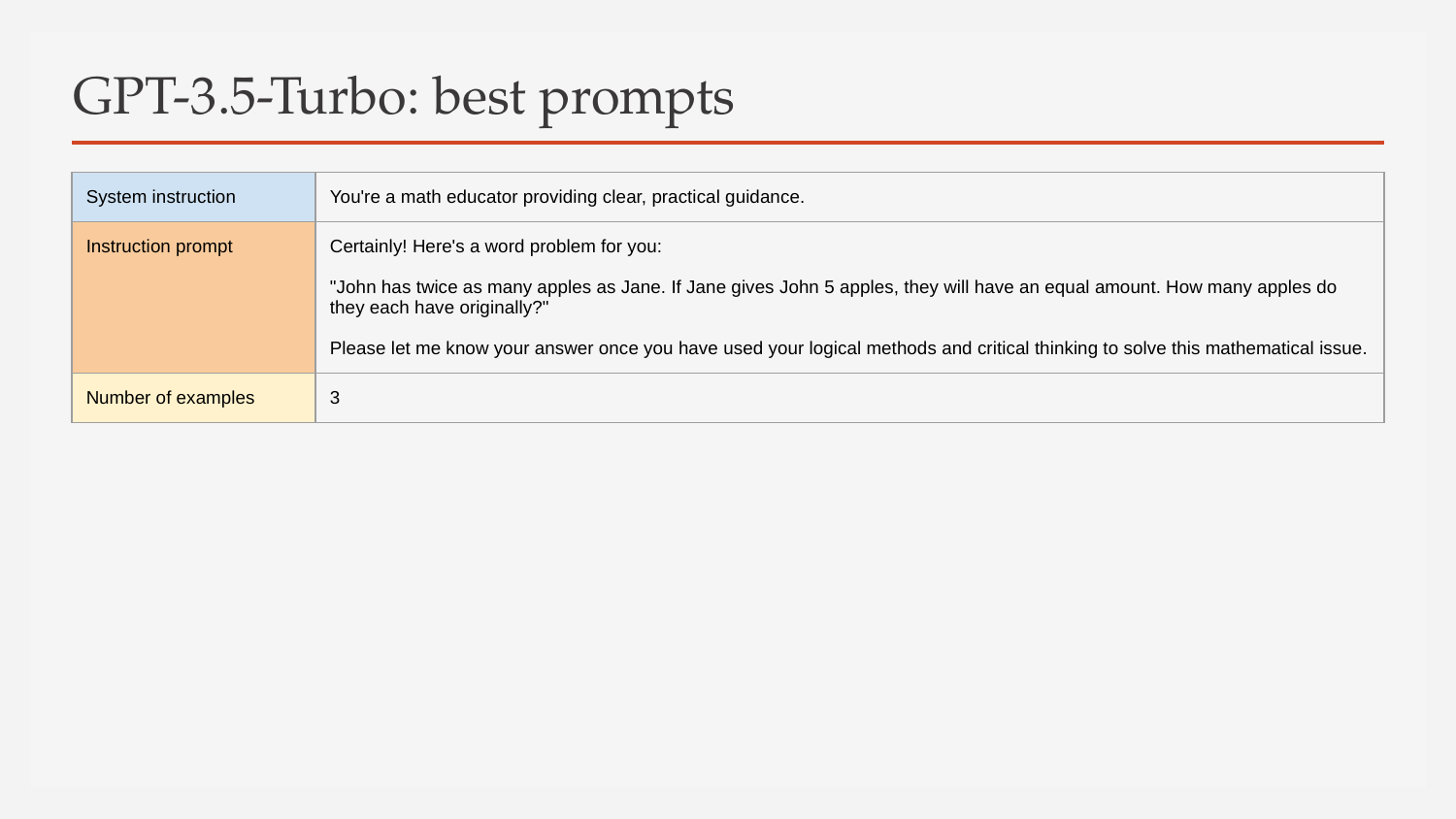

# GPT-3.5-Turbo: best prompts
| System instruction | You're a math educator providing clear, practical guidance. |
| --- | --- |
| Instruction prompt | Certainly! Here's a word problem for you: "John has twice as many apples as Jane. If Jane gives John 5 apples, they will have an equal amount. How many apples do they each have originally?" Please let me know your answer once you have used your logical methods and critical thinking to solve this mathematical issue. |
| Number of examples | 3 |